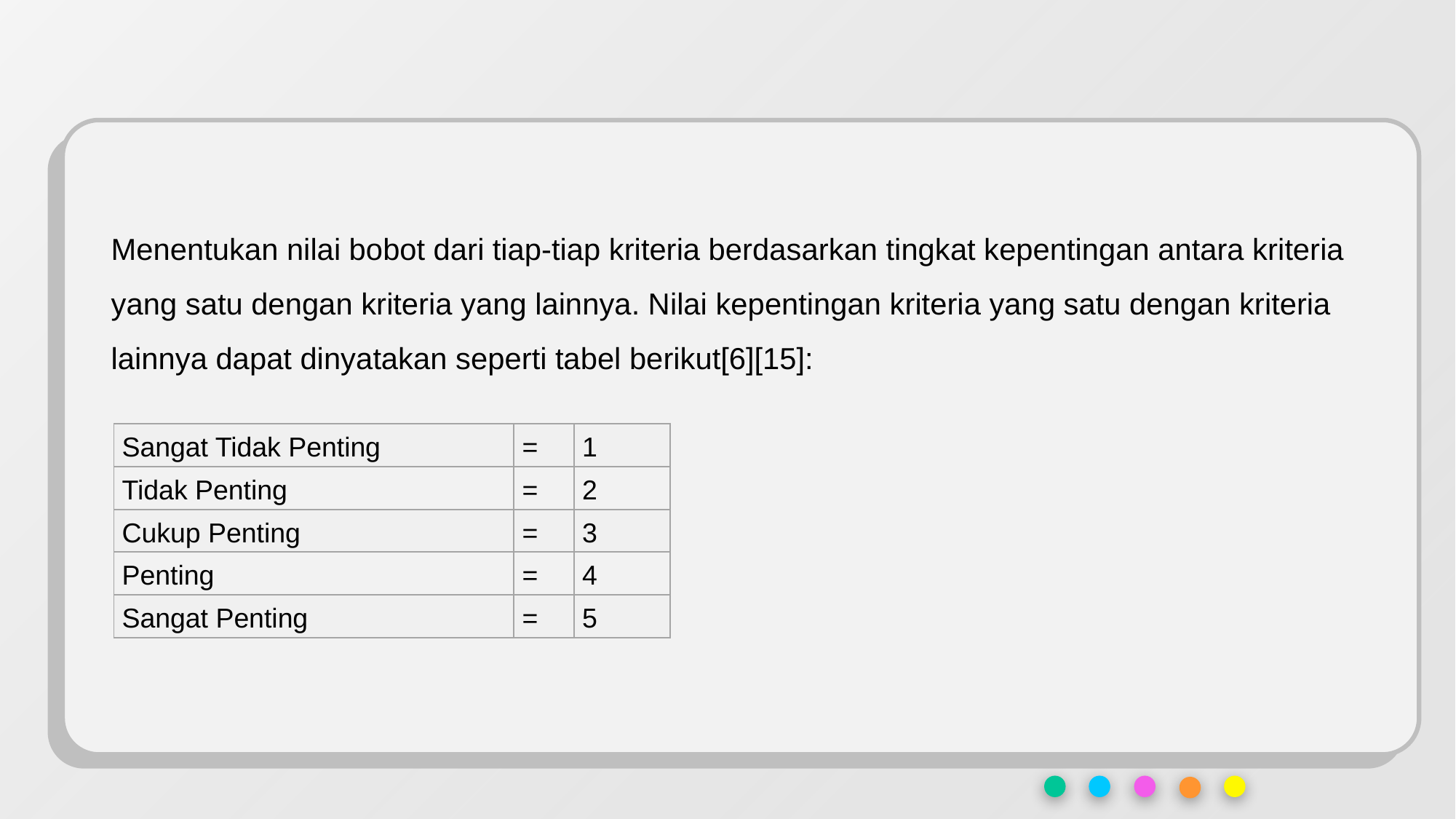

Menentukan nilai bobot dari tiap-tiap kriteria berdasarkan tingkat kepentingan antara kriteria yang satu dengan kriteria yang lainnya. Nilai kepentingan kriteria yang satu dengan kriteria lainnya dapat dinyatakan seperti tabel berikut[6][15]:
| Sangat Tidak Penting | = | 1 |
| --- | --- | --- |
| Tidak Penting | = | 2 |
| Cukup Penting | = | 3 |
| Penting | = | 4 |
| Sangat Penting | = | 5 |